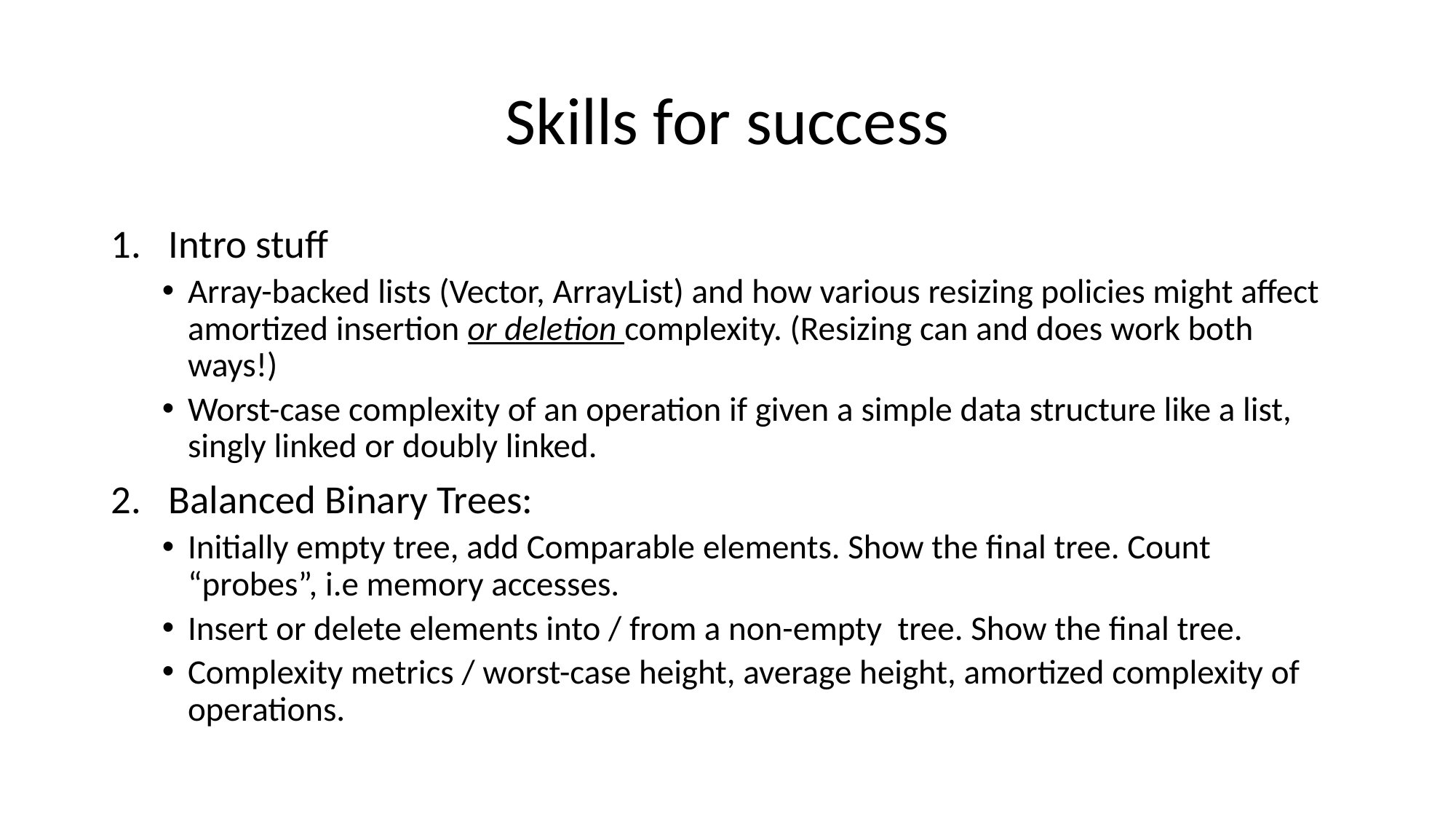

# Skills for success
Intro stuff
Array-backed lists (Vector, ArrayList) and how various resizing policies might affect amortized insertion or deletion complexity. (Resizing can and does work both ways!)
Worst-case complexity of an operation if given a simple data structure like a list, singly linked or doubly linked.
Balanced Binary Trees:
Initially empty tree, add Comparable elements. Show the final tree. Count “probes”, i.e memory accesses.
Insert or delete elements into / from a non-empty  tree. Show the final tree.
Complexity metrics / worst-case height, average height, amortized complexity of operations.